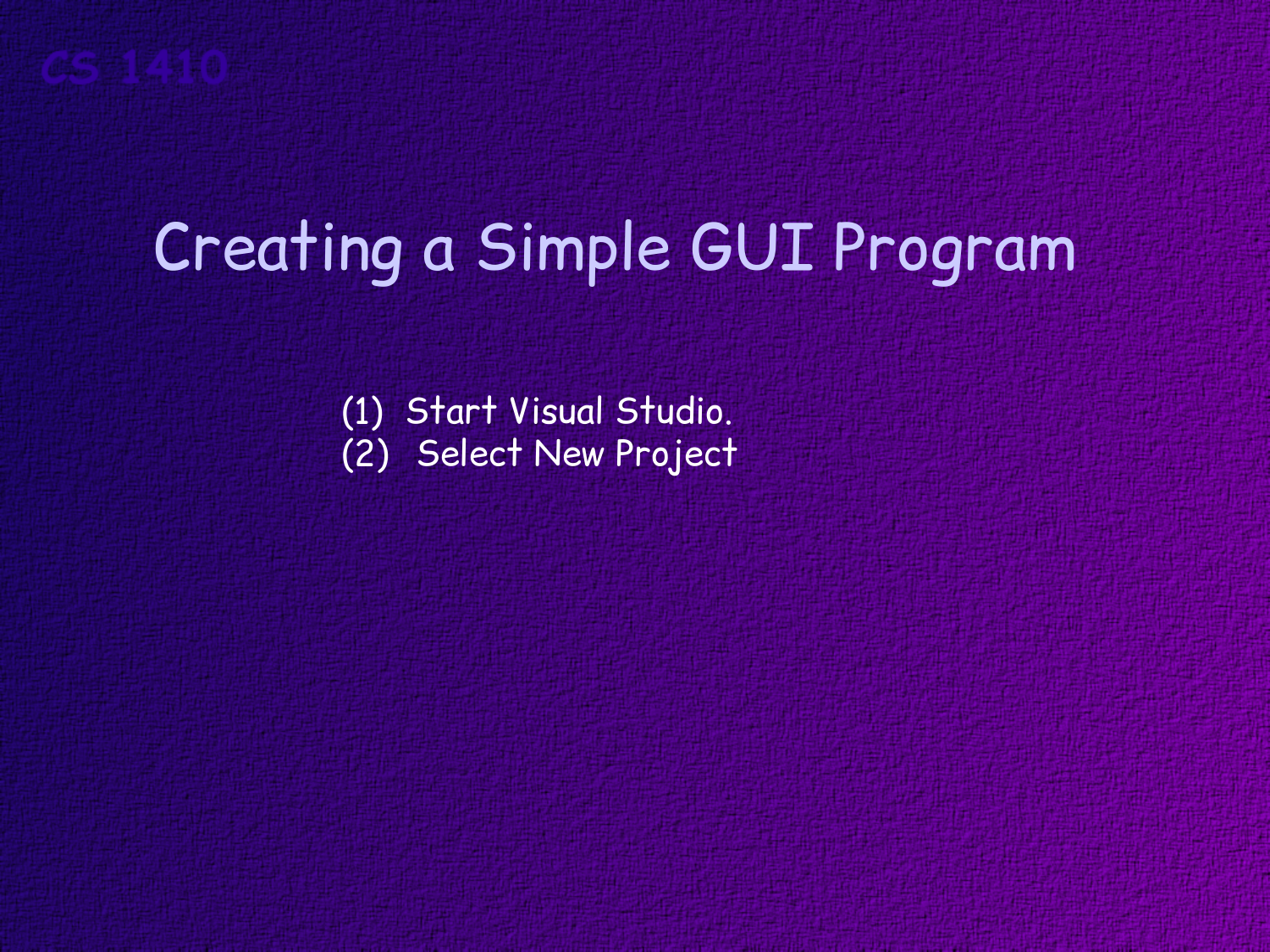

# Creating a Simple GUI Program
Start Visual Studio.
 Select New Project